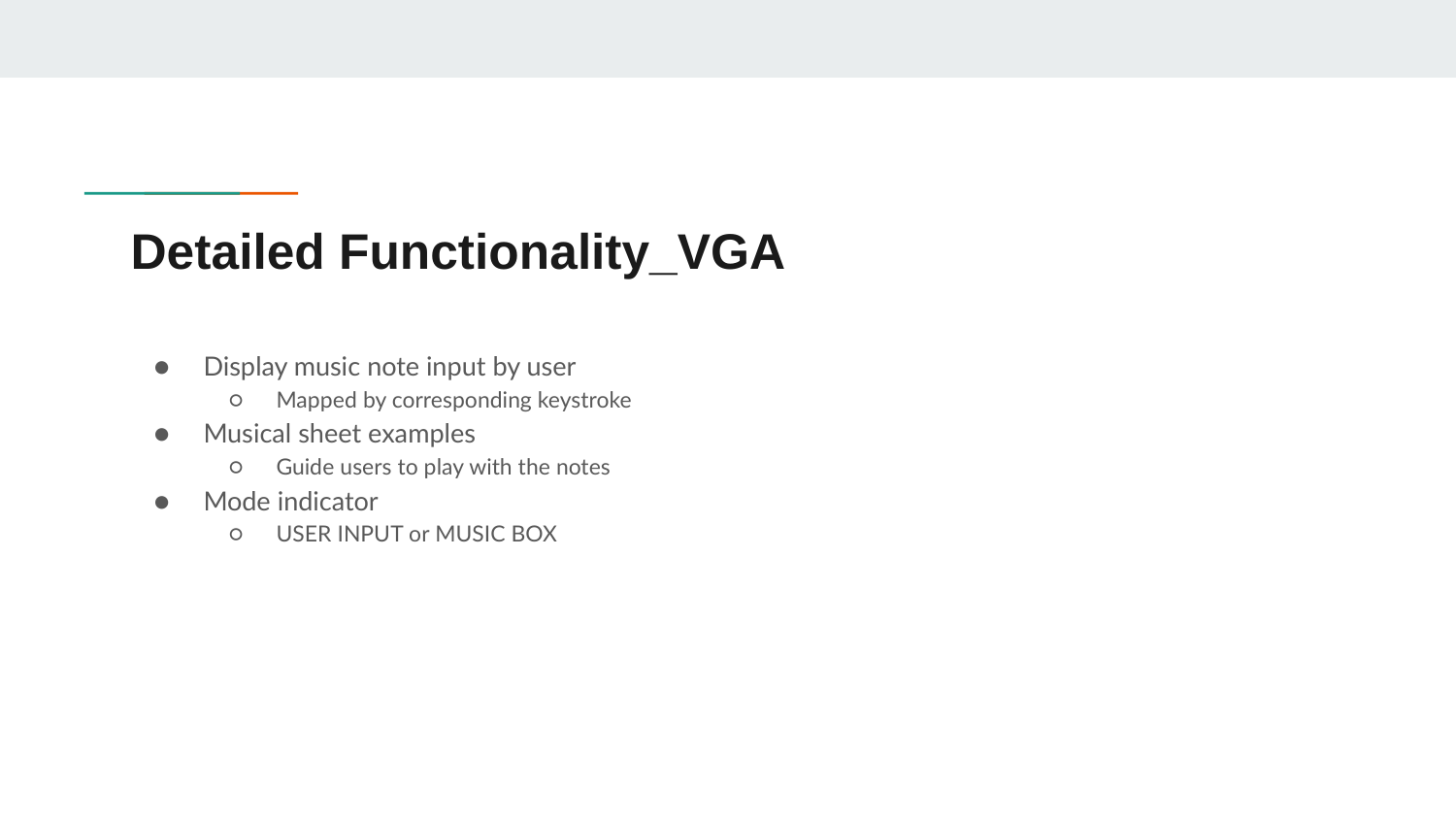

# Detailed Functionality_VGA
Display music note input by user
Mapped by corresponding keystroke
Musical sheet examples
Guide users to play with the notes
Mode indicator
USER INPUT or MUSIC BOX